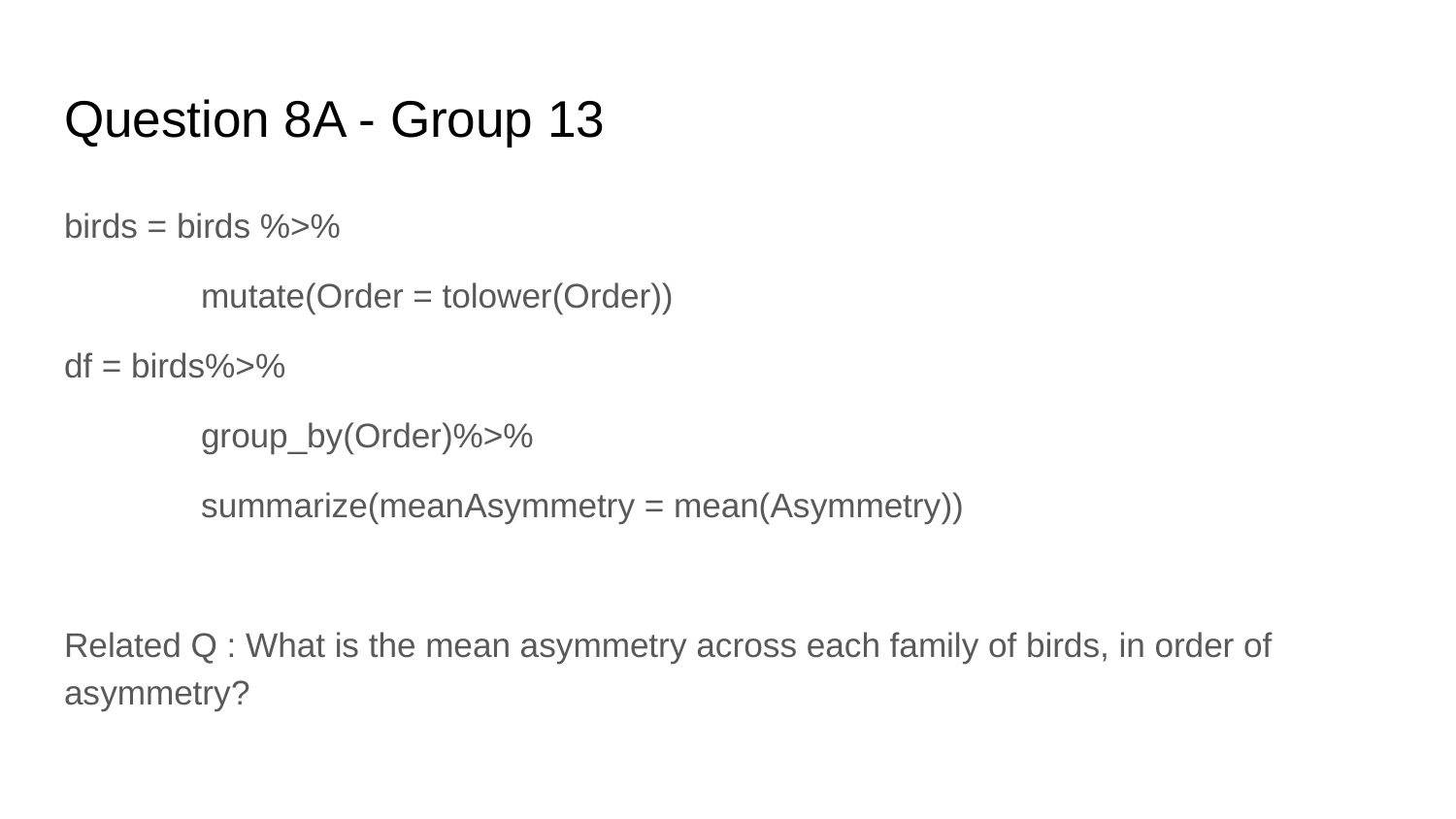

# Question 8A - Group 13

birds = birds %>%
	mutate(Order = tolower(Order))
df = birds%>%
	group_by(Order)%>%
	summarize(meanAsymmetry = mean(Asymmetry))

Related Q : What is the mean asymmetry across each family of birds, in order of asymmetry?